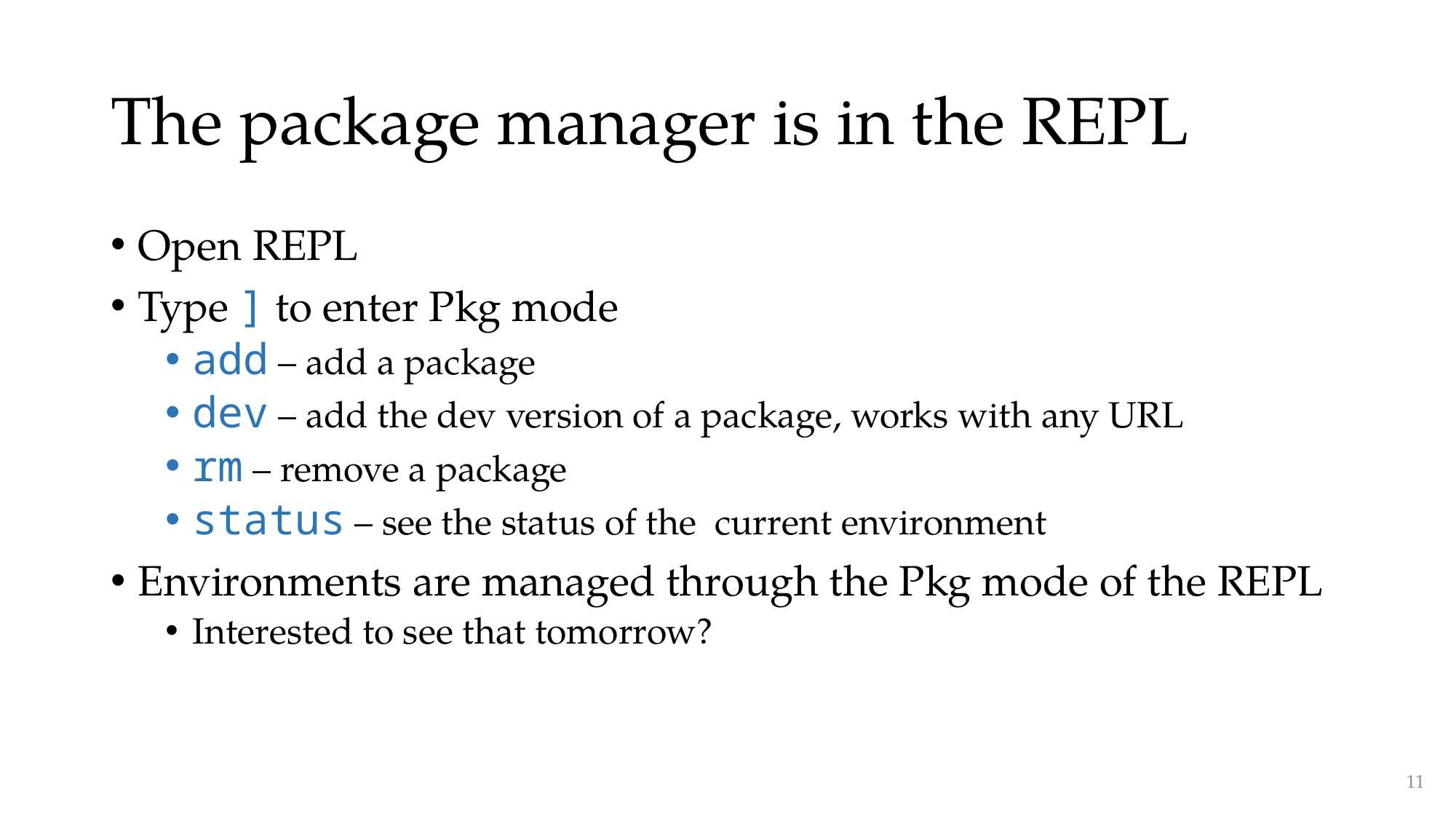

# The package manager is in the REPL
Open REPL
Type ] to enter Pkg mode
add – add a package
dev – add the dev version of a package, works with any URL
rm – remove a package
status – see the status of the  current environment
Environments are managed through the Pkg mode of the REPL
Interested to see that tomorrow?
11